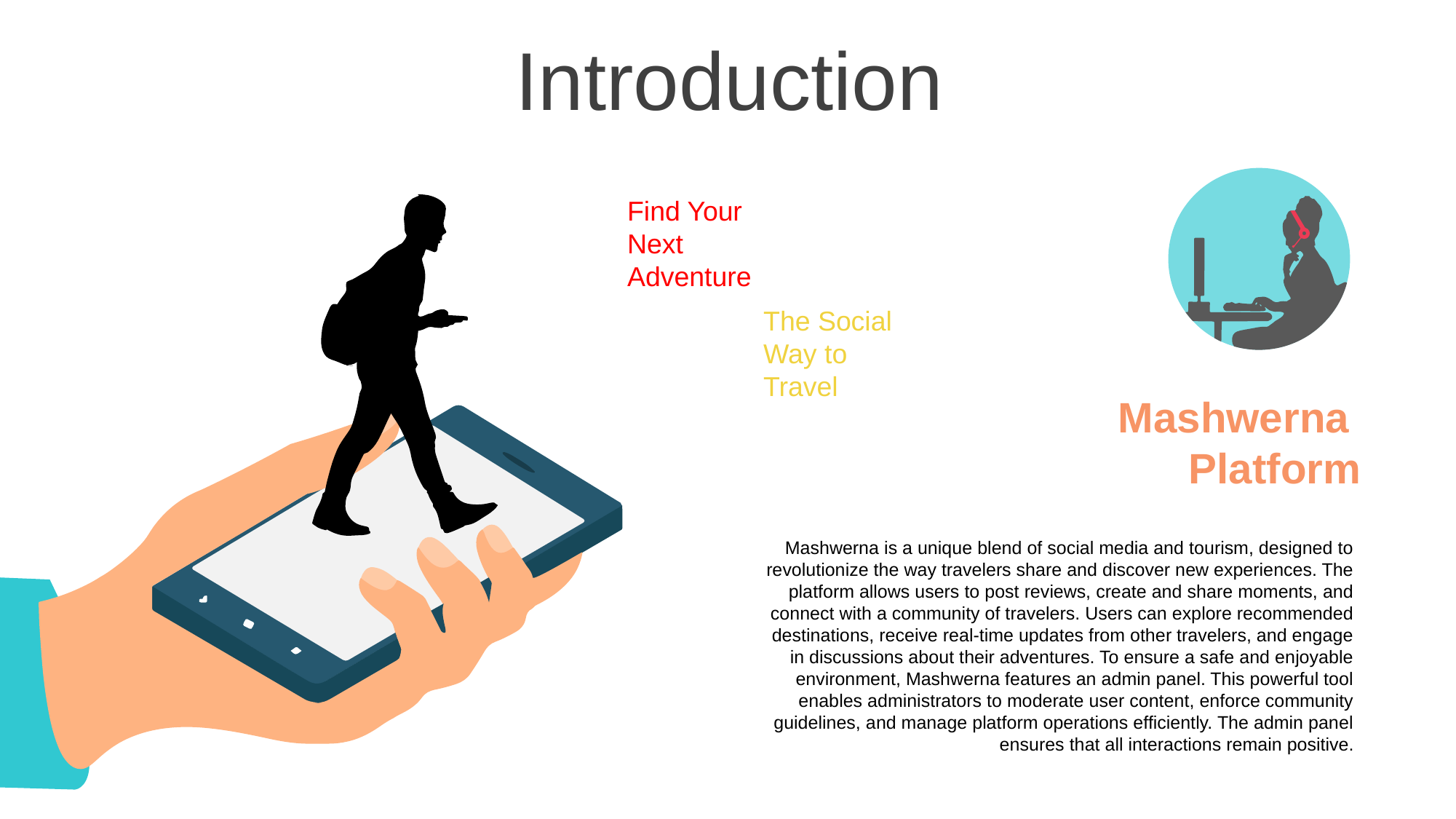

Introduction

Find Your Next Adventure

The Social Way to Travel
Mashwerna
Platform

Mashwerna is a unique blend of social media and tourism, designed to revolutionize the way travelers share and discover new experiences. The platform allows users to post reviews, create and share moments, and connect with a community of travelers. Users can explore recommended destinations, receive real-time updates from other travelers, and engage in discussions about their adventures. To ensure a safe and enjoyable environment, Mashwerna features an admin panel. This powerful tool enables administrators to moderate user content, enforce community guidelines, and manage platform operations efficiently. The admin panel ensures that all interactions remain positive.